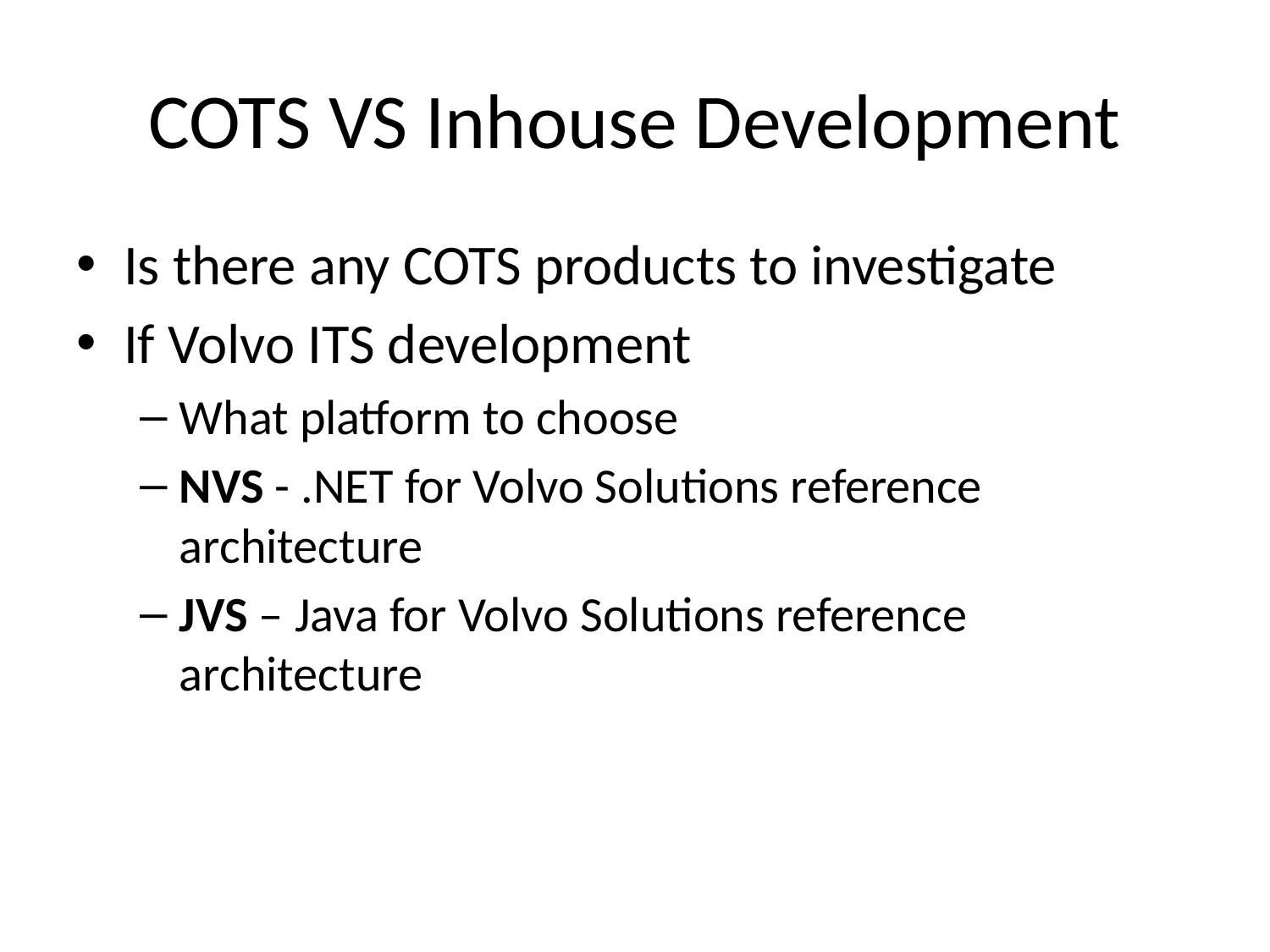

# COTS VS Inhouse Development
Is there any COTS products to investigate
If Volvo ITS development
What platform to choose
NVS - .NET for Volvo Solutions reference architecture
JVS – Java for Volvo Solutions reference architecture